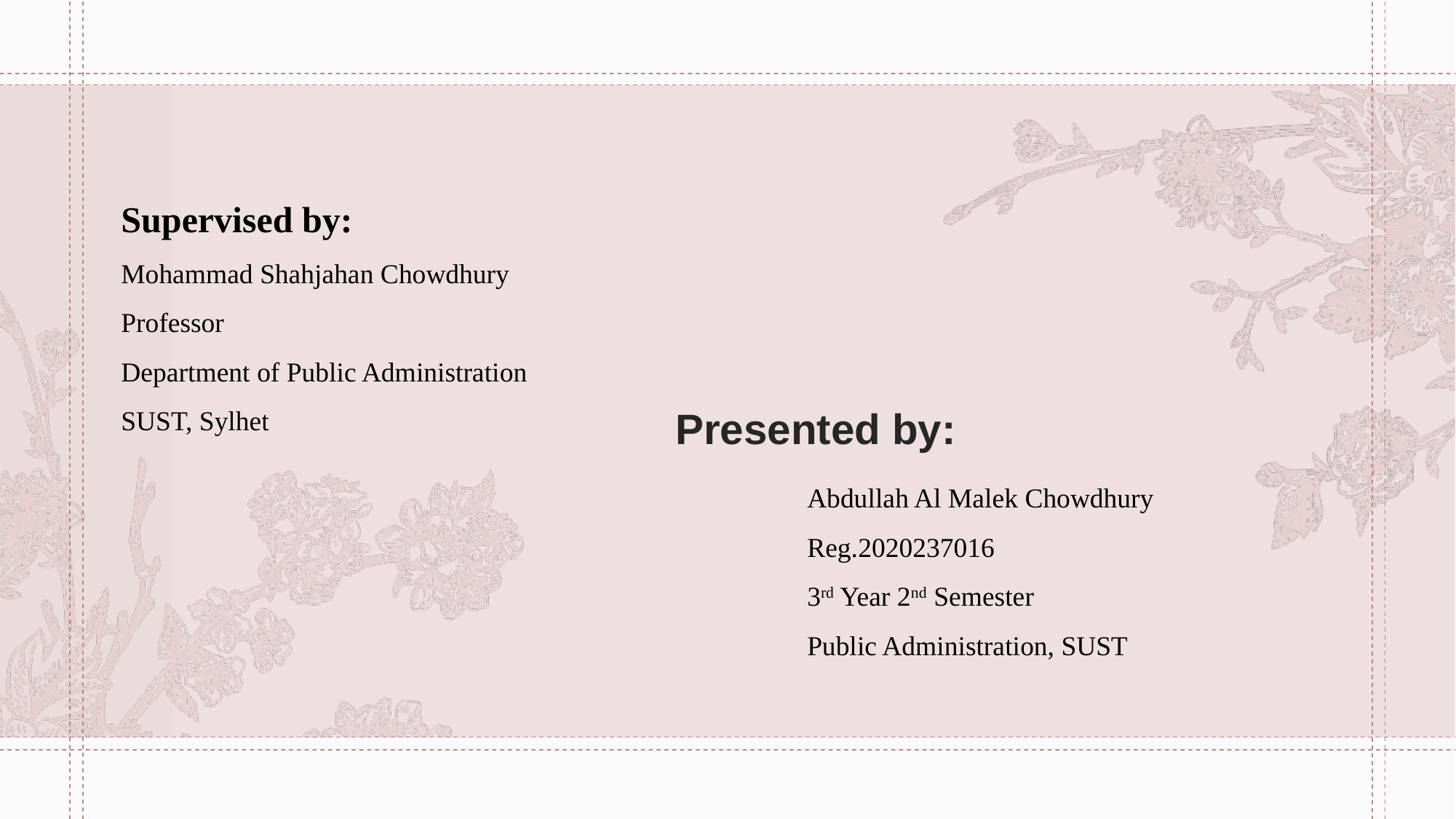

Supervised by:
Mohammad Shahjahan Chowdhury
Professor
Department of Public Administration
SUST, Sylhet
Presented by:
Abdullah Al Malek Chowdhury
Reg.2020237016
3rd Year 2nd Semester
Public Administration, SUST